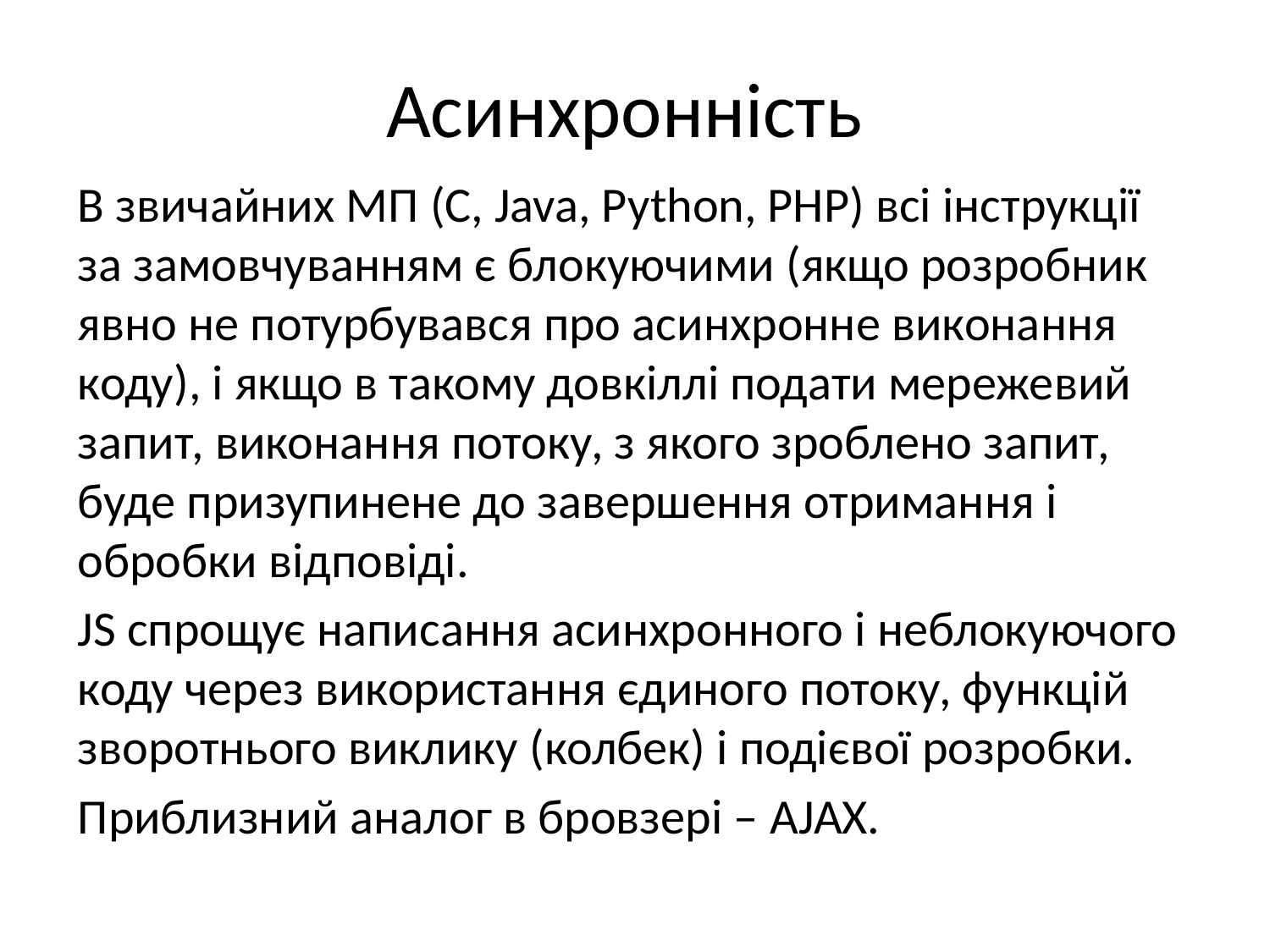

# Асинхронність
В звичайних МП (C, Java, Python, PHP) всі інструкції за замовчуванням є блокуючими (якщо розробник явно не потурбувався про асинхронне виконання коду), і якщо в такому довкіллі подати мережевий запит, виконання потоку, з якого зроблено запит, буде призупинене до завершення отримання і обробки відповіді.
JS спрощує написання асинхронного і неблокуючого коду через використання єдиного потоку, функцій зворотнього виклику (колбек) і подієвої розробки.
Приблизний аналог в бровзері – AJAX.